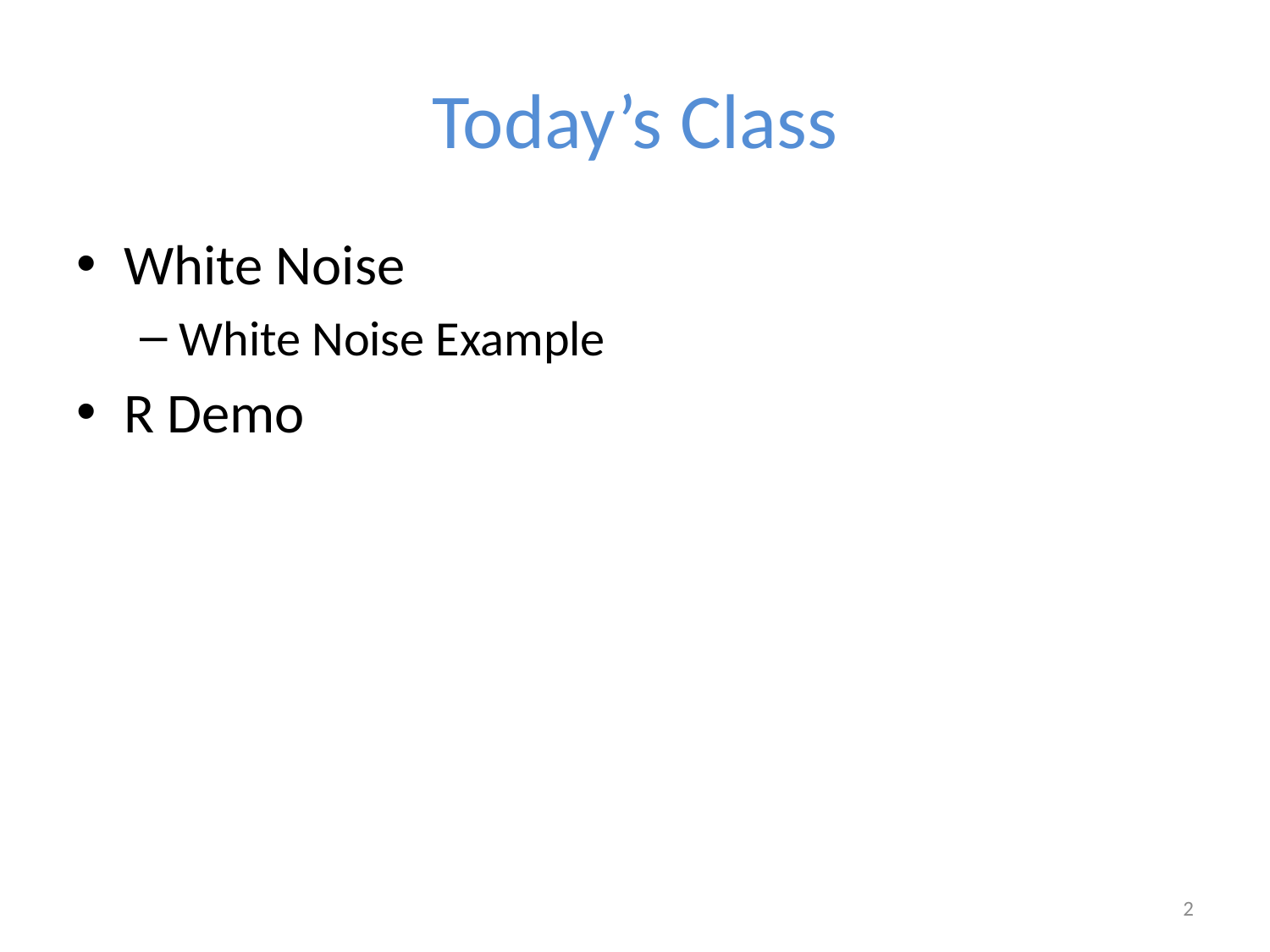

# Today’s Class
White Noise
White Noise Example
R Demo

2